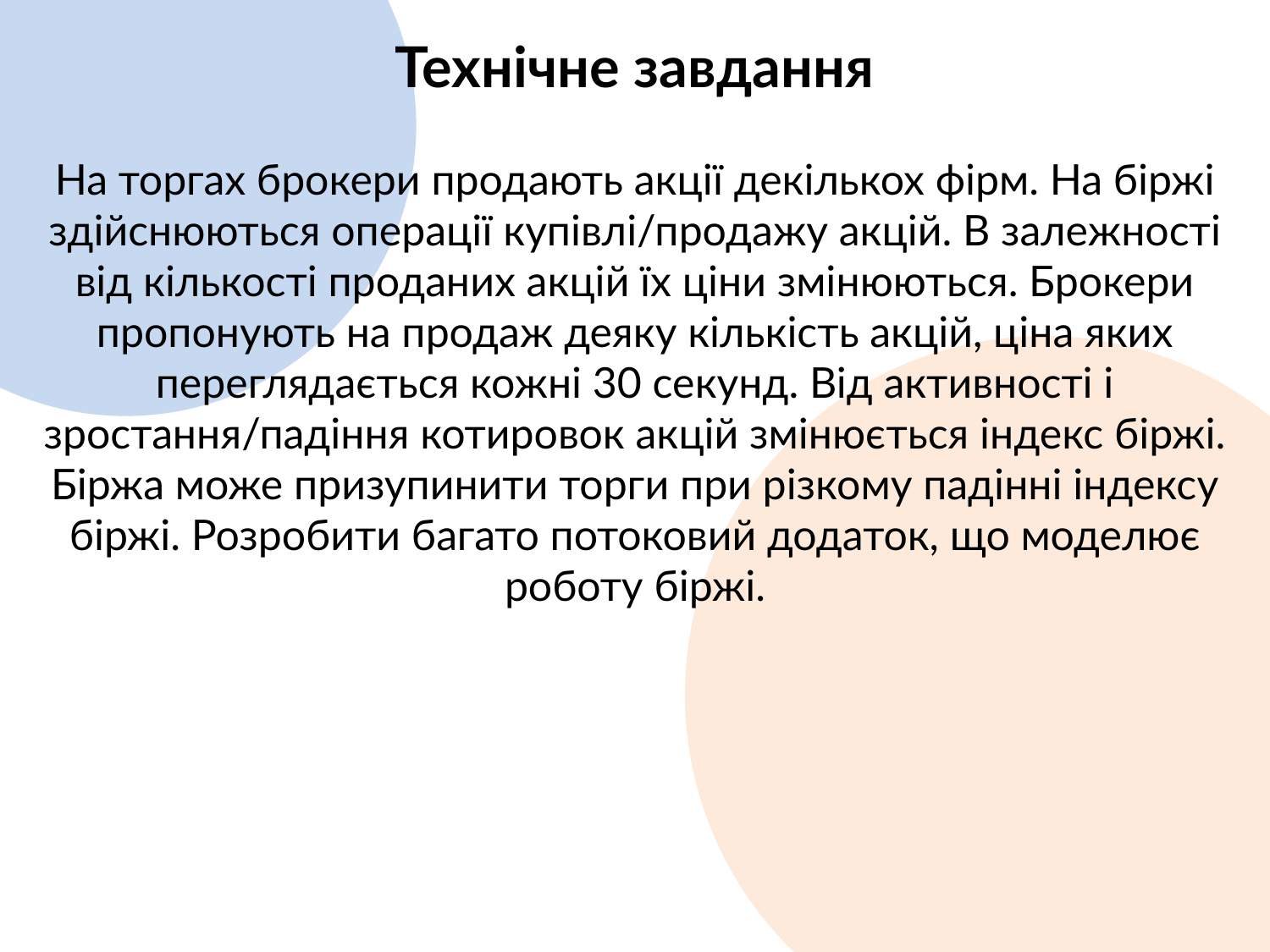

Технічне завдання
На торгах брокери продають акції декількох фірм. На біржі здійснюються операції купівлі/продажу акцій. В залежності від кількості проданих акцій їх ціни змінюються. Брокери пропонують на продаж деяку кількість акцій, ціна яких переглядається кожні 30 секунд. Від активності і зростання/падіння котировок акцій змінюється індекс біржі. Біржа може призупинити торги при різкому падінні індексу біржі. Розробити багато потоковий додаток, що моделює роботу біржі.